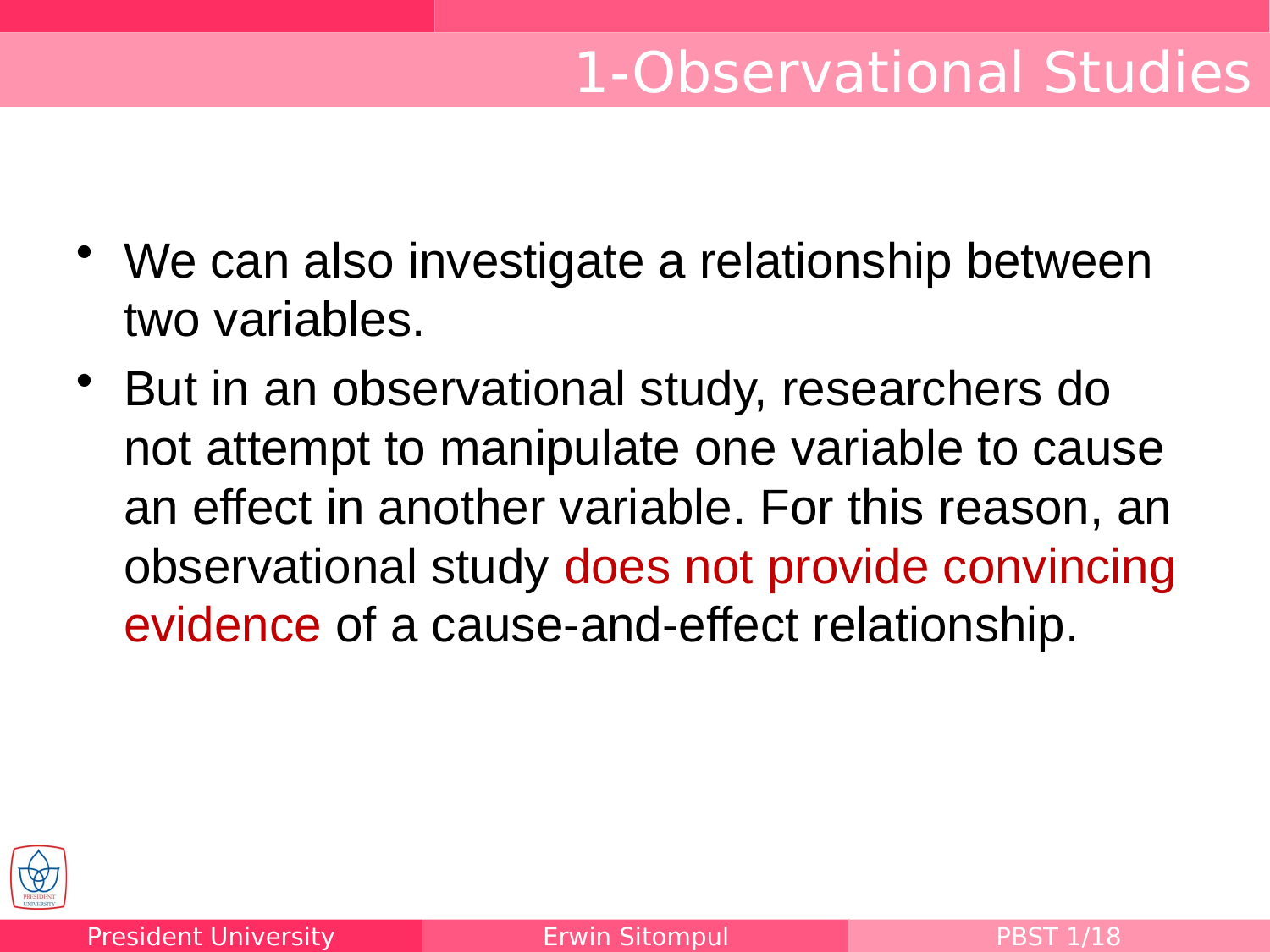

# 1-Observational Studies
We can also investigate a relationship between two variables.
But in an observational study, researchers do not attempt to manipulate one variable to cause an effect in another variable. For this reason, an observational study does not provide convincing evidence of a cause-and-effect relationship.